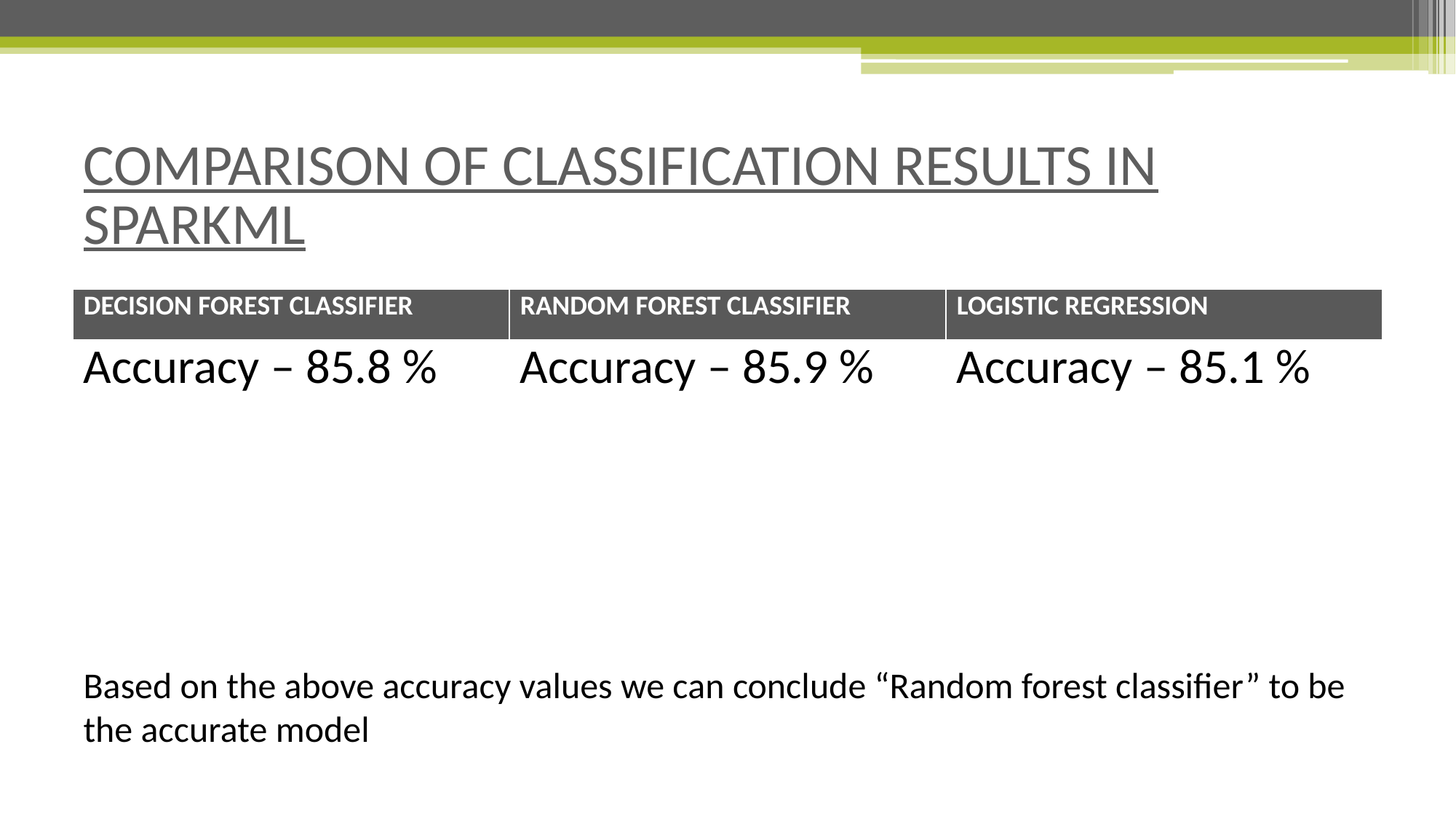

# COMPARISON OF CLASSIFICATION RESULTS IN SPARKML
| DECISION FOREST CLASSIFIER | RANDOM FOREST CLASSIFIER | LOGISTIC REGRESSION |
| --- | --- | --- |
| Accuracy – 85.8 % | Accuracy – 85.9 % | Accuracy – 85.1 % |
|  |  |  |
|  |  |  |
|  |  |  |
Based on the above accuracy values we can conclude “Random forest classifier” to be the accurate model